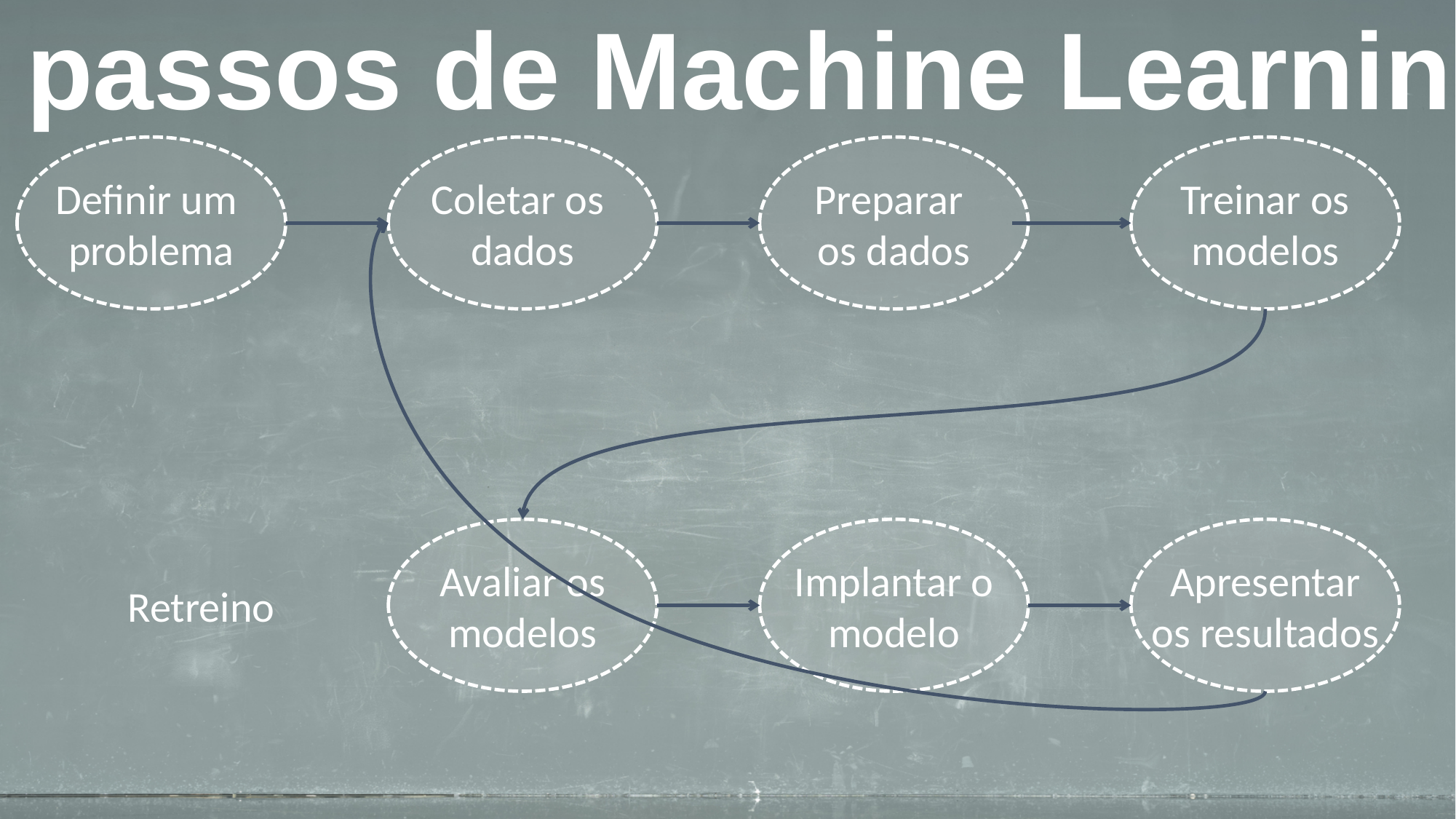

7 passos de Machine Learning
Definir um
problema
Coletar os
dados
Preparar
os dados
Treinar os
modelos
Retreino
Avaliar os
modelos
Implantar o
modelo
Apresentar
os resultados